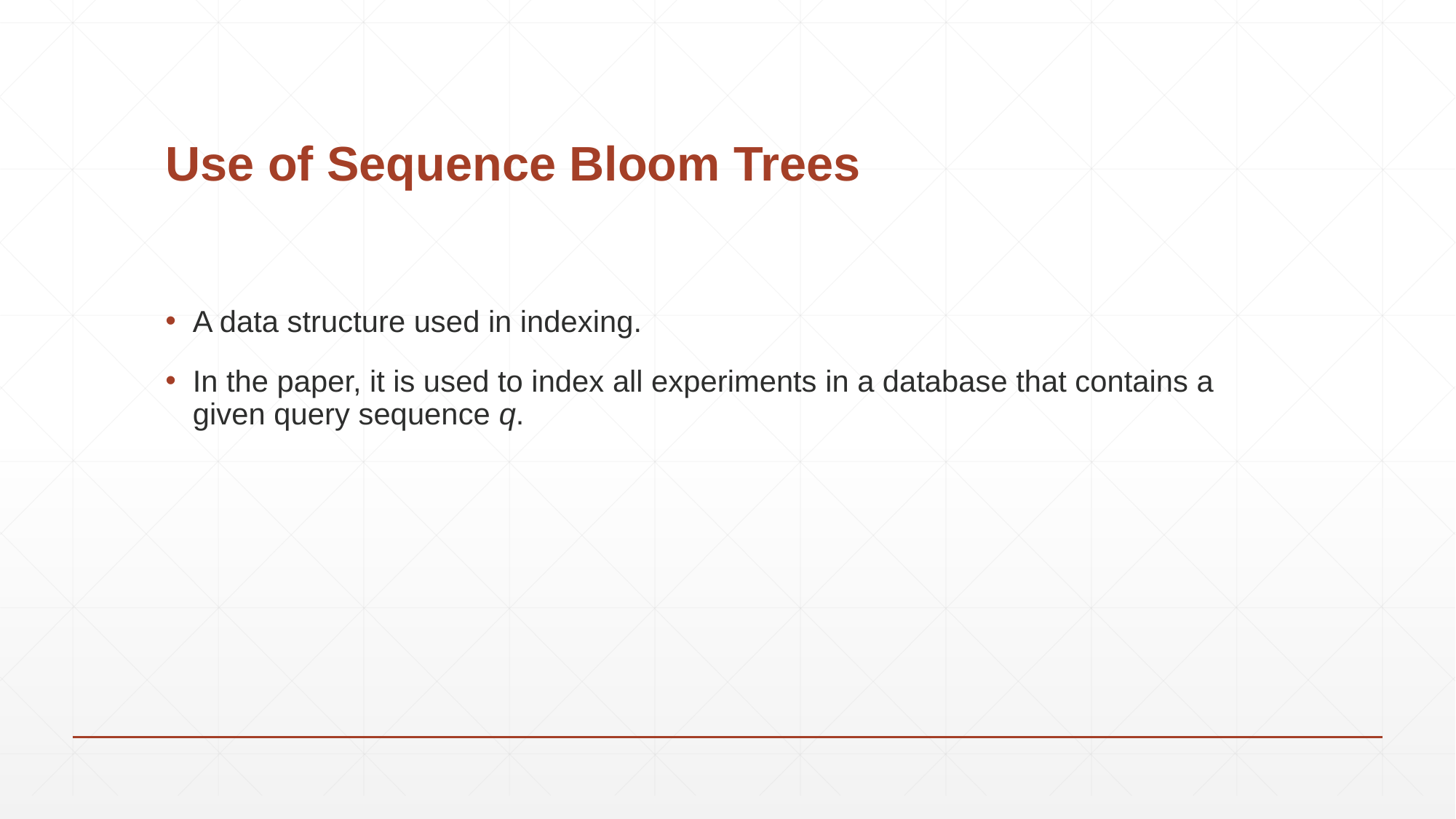

# Use of Sequence Bloom Trees

A data structure used in indexing.
In the paper, it is used to index all experiments in a database that contains a given query sequence q.